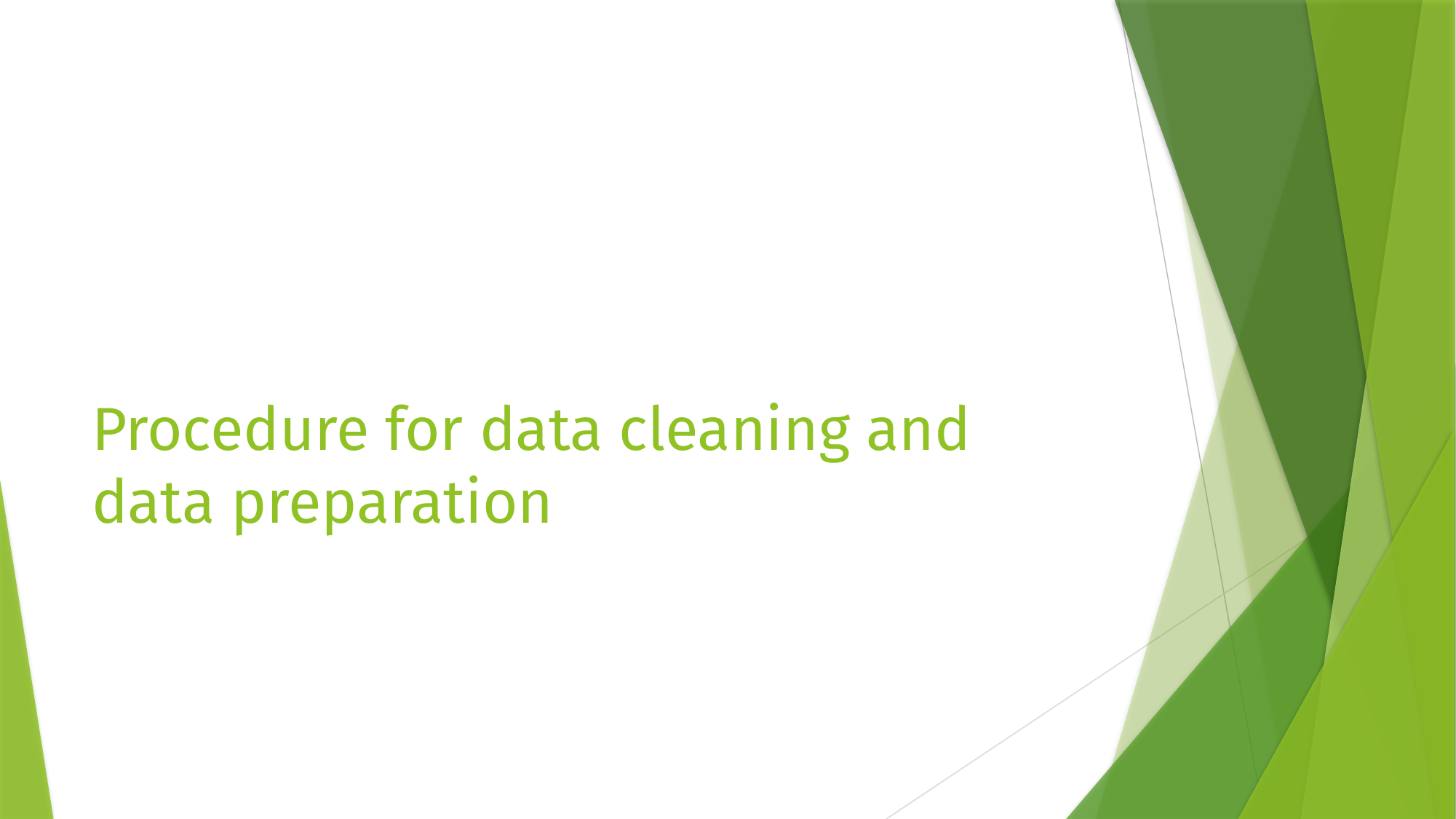

# Procedure for data cleaning and data preparation